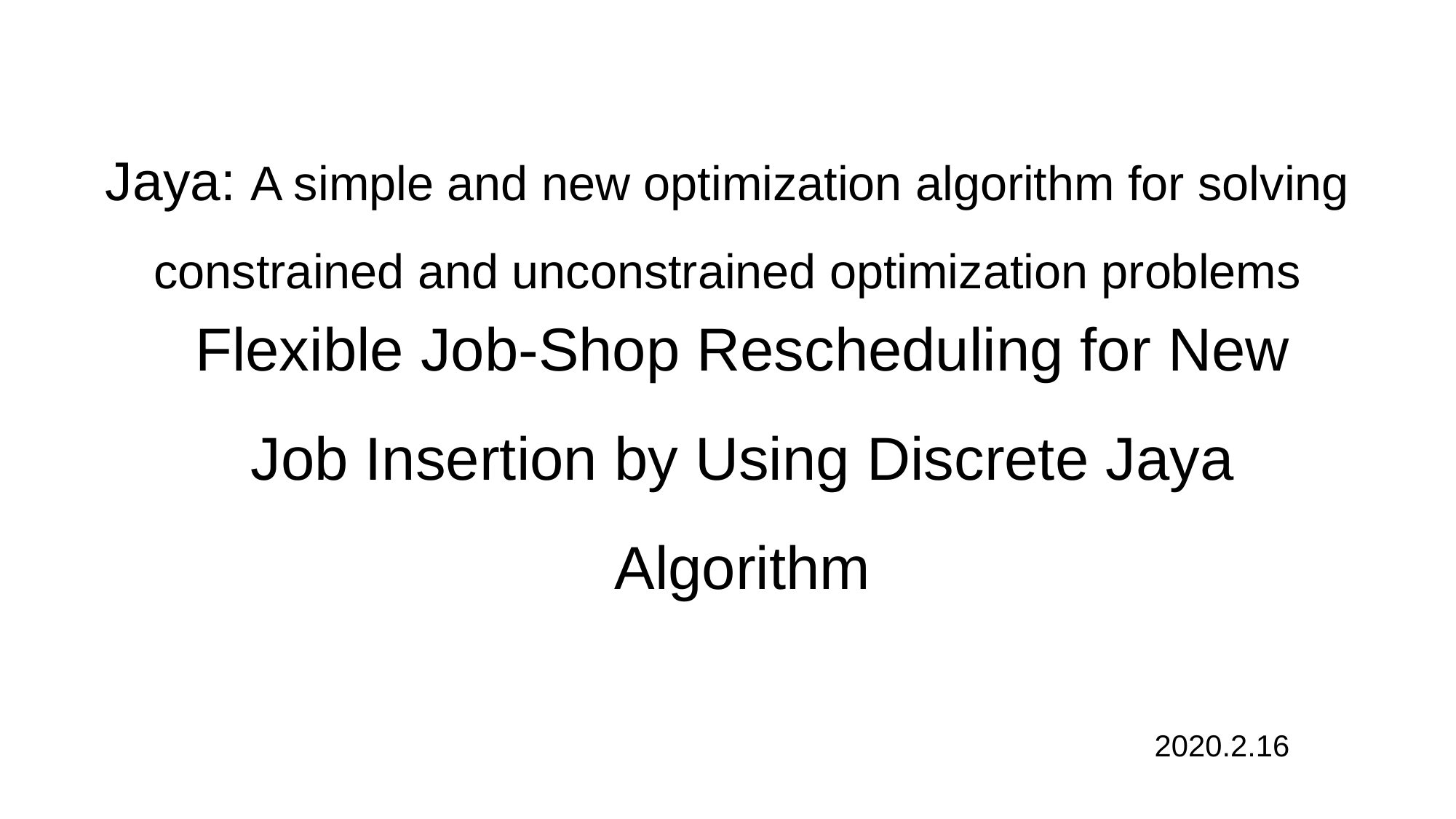

# Jaya: A simple and new optimization algorithm for solving constrained and unconstrained optimization problems
Flexible Job-Shop Rescheduling for New Job Insertion by Using Discrete Jaya Algorithm
 2020.2.16